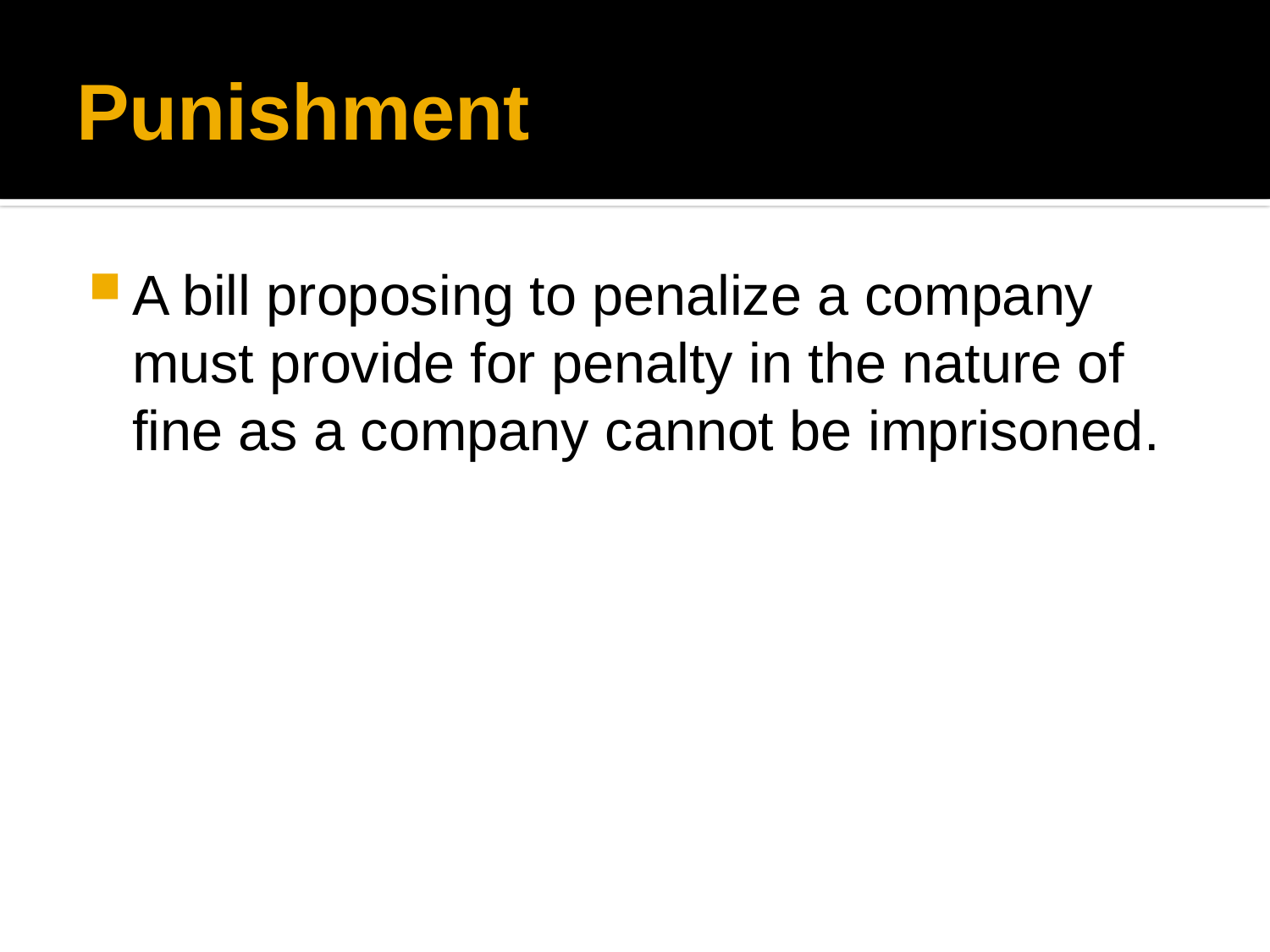

# Punishment
A bill proposing to penalize a company must provide for penalty in the nature of fine as a company cannot be imprisoned.